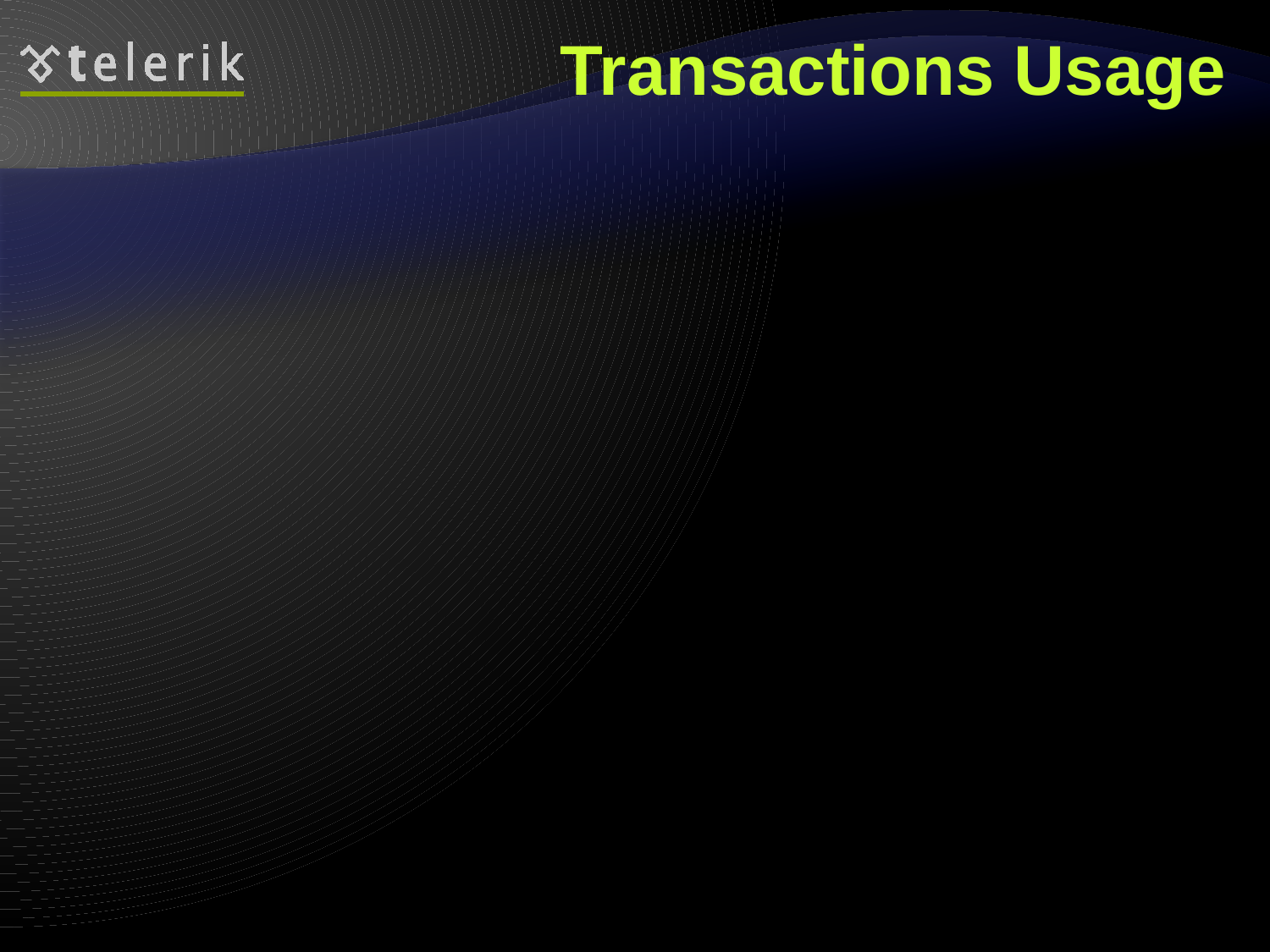

# Transactions Usage
When to use transactions?
Always when a business operation accesses more than one table
Example:
At the register of a store: we buy a cart of products
We either buy all of them and pay or we buy nothing and give no money
If any of the operations fails we cancel the transaction (the purchase)